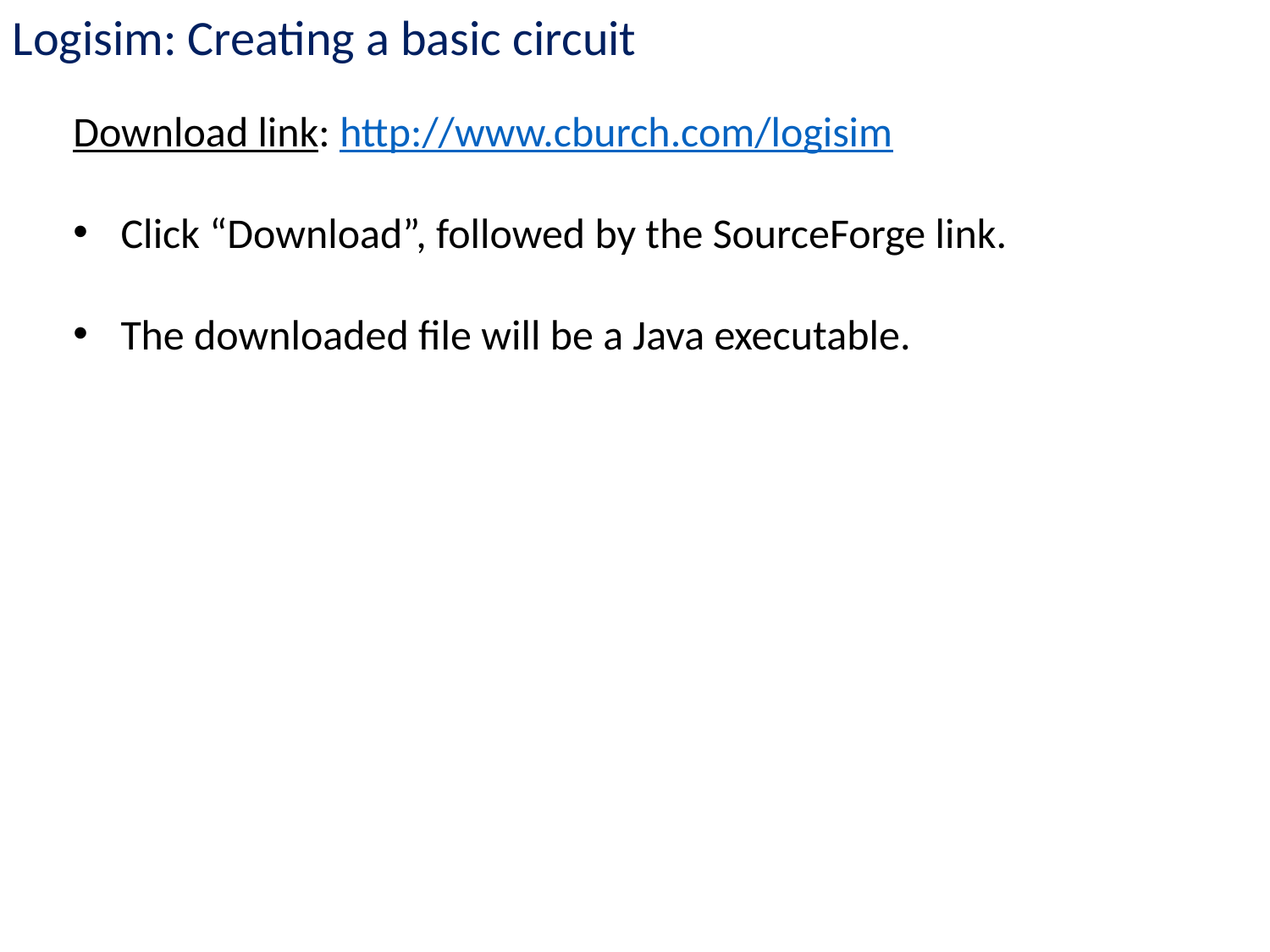

Logisim: Creating a basic circuit
Download link: http://www.cburch.com/logisim

Click “Download”, followed by the SourceForge link.

The downloaded file will be a Java executable.